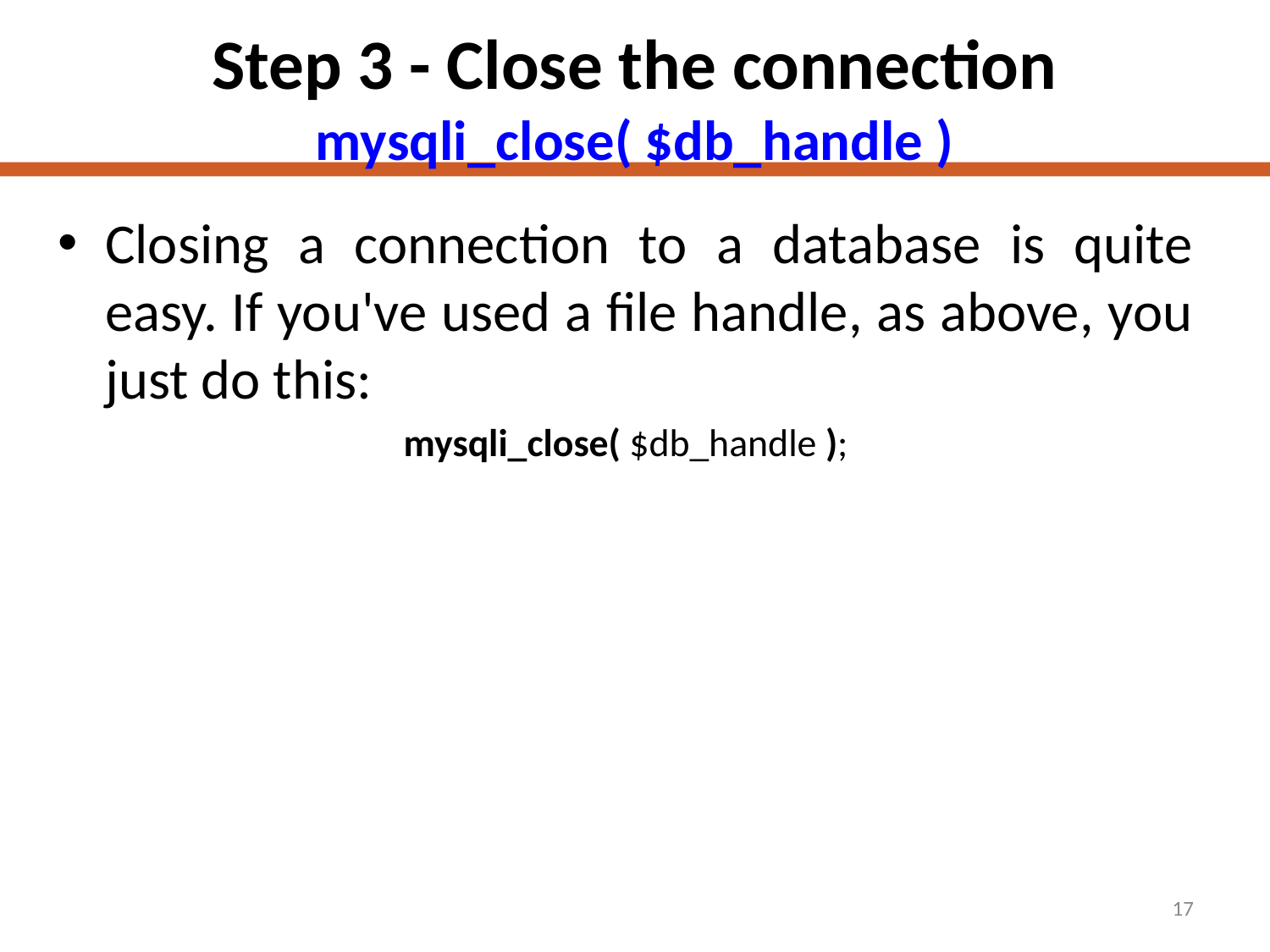

# Step 3 - Close the connection mysqli_close( $db_handle )
Closing a connection to a database is quite easy. If you've used a file handle, as above, you just do this:
mysqli_close( $db_handle );

17